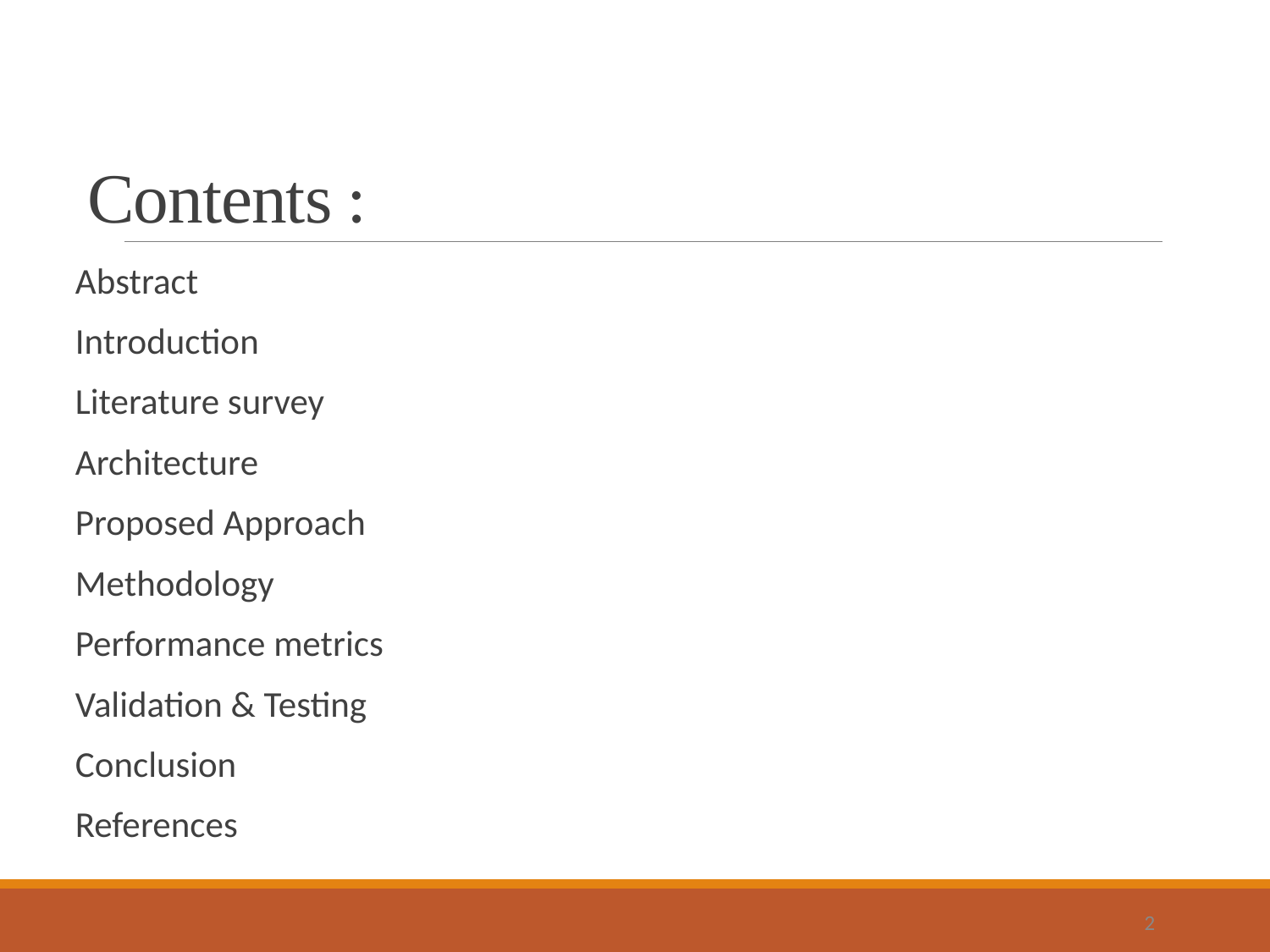

# Contents :
Abstract
Introduction
Literature survey
Architecture
Proposed Approach
Methodology
Performance metrics
Validation & Testing
Conclusion
References

2